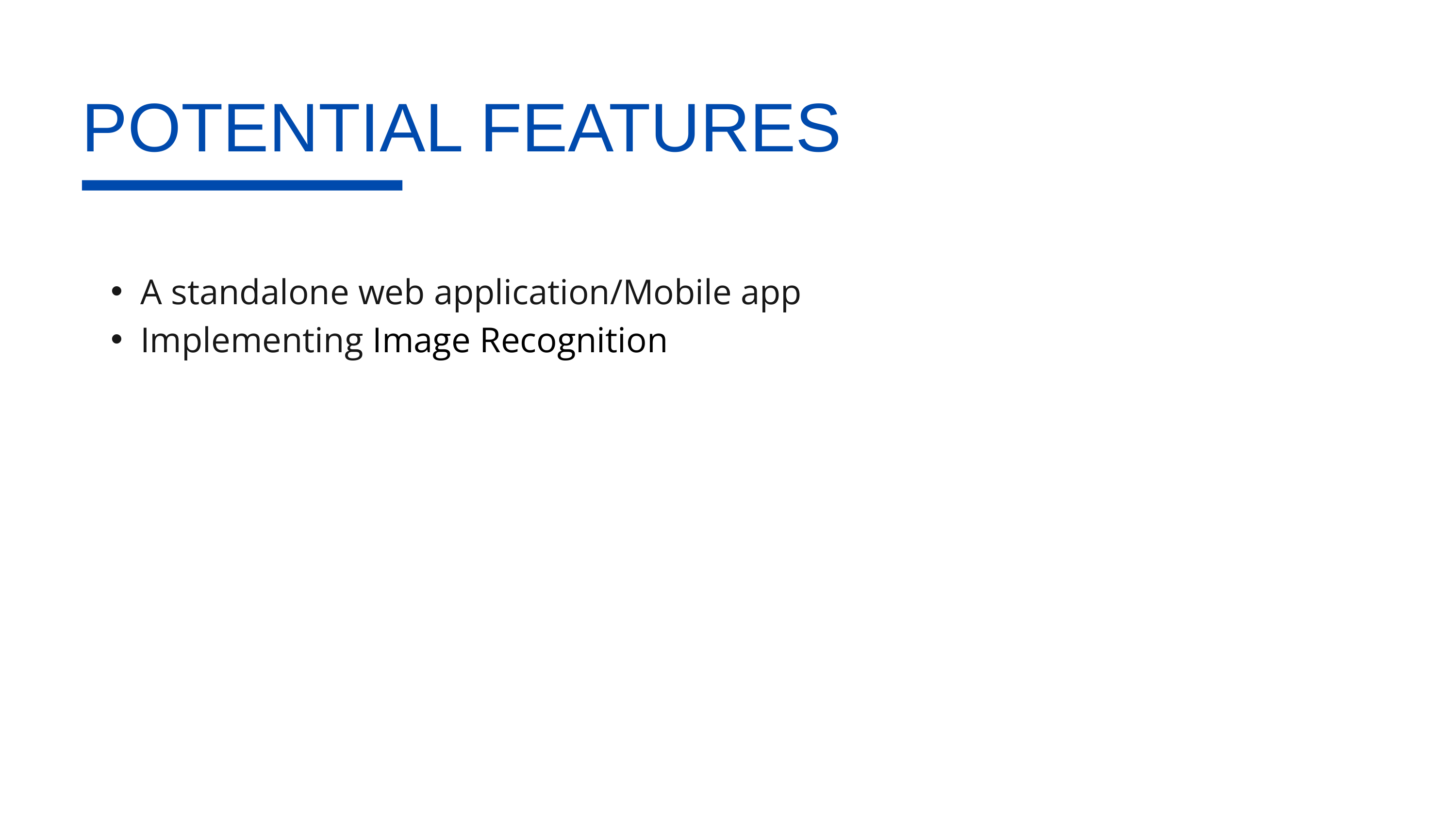

POTENTIAL FEATURES

A standalone web application/Mobile app
Implementing Image Recognition